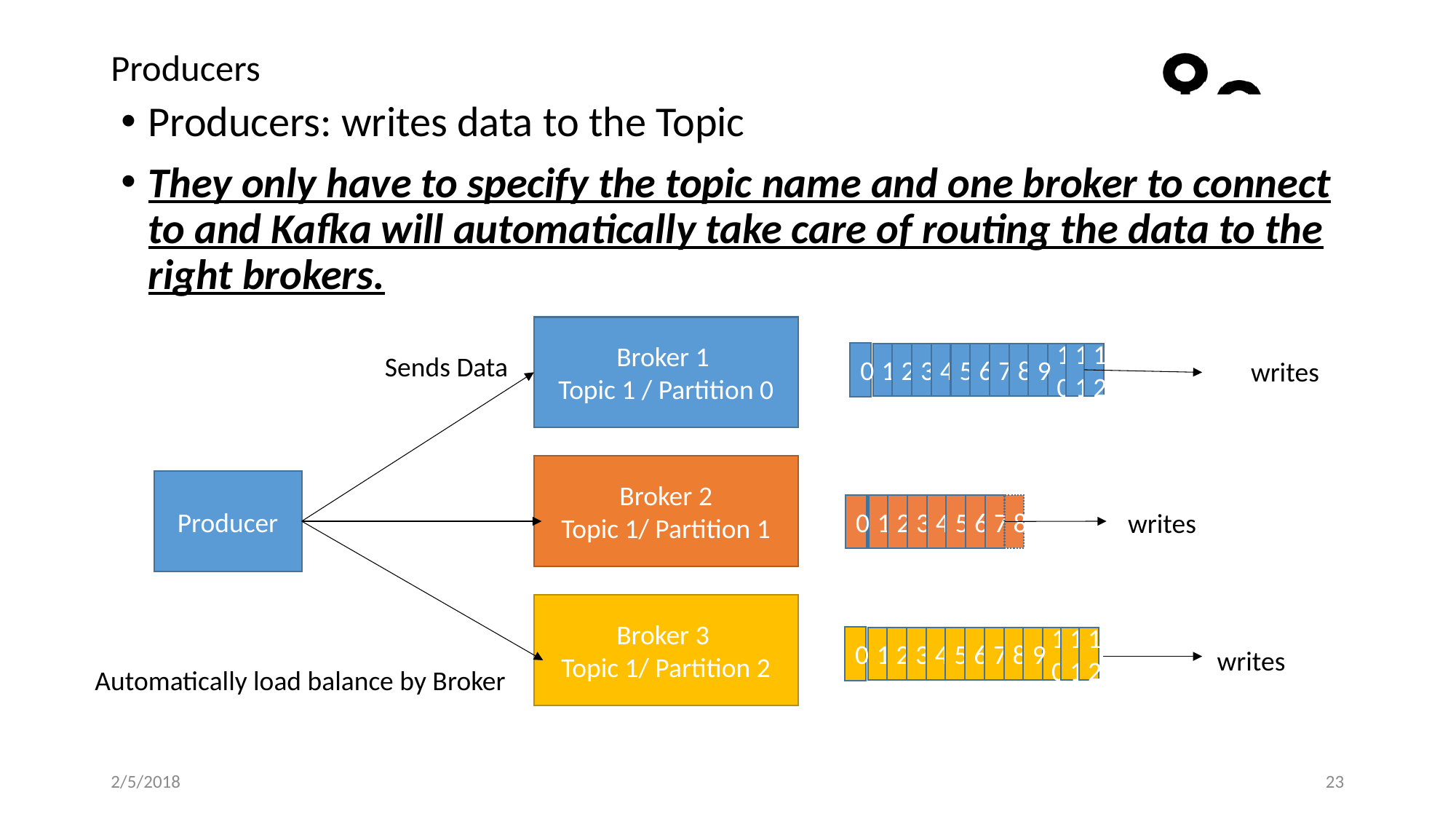

# Producers
Producers: writes data to the Topic
They only have to specify the topic name and one broker to connect to and Kafka will automatically take care of routing the data to the right brokers.
Broker 1
Topic 1 / Partition 0
0
1
2
3
4
5
6
7
8
9
1
0
1
1
1
2
Sends Data
writes
Broker 2
Topic 1/ Partition 1
Producer
0
1
2
3
4
5
6
7
8
writes
Broker 3
Topic 1/ Partition 2
0
1
2
3
4
5
6
7
8
9
1
0
1
1
1
2
writes
Automatically load balance by Broker
2/5/2018
23